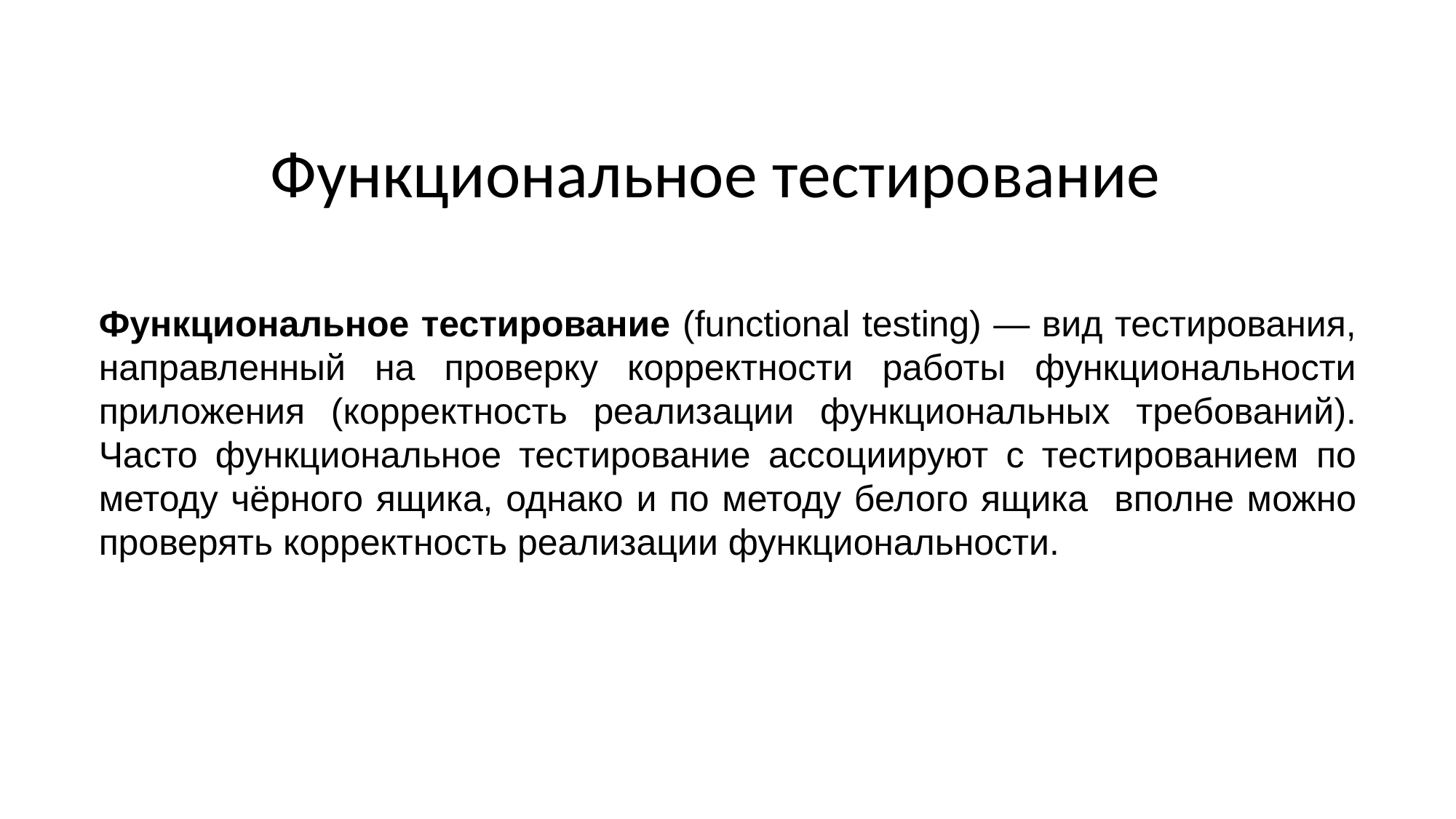

# Функциональное тестирование
Функциональное тестирование (functional testing) — вид тестирования, направленный на проверку корректности работы функциональности приложения (корректность реализации функциональных требований). Часто функциональное тестирование ассоциируют с тестированием по методу чёрного ящика, однако и по методу белого ящика  вполне можно проверять корректность реализации функциональности.